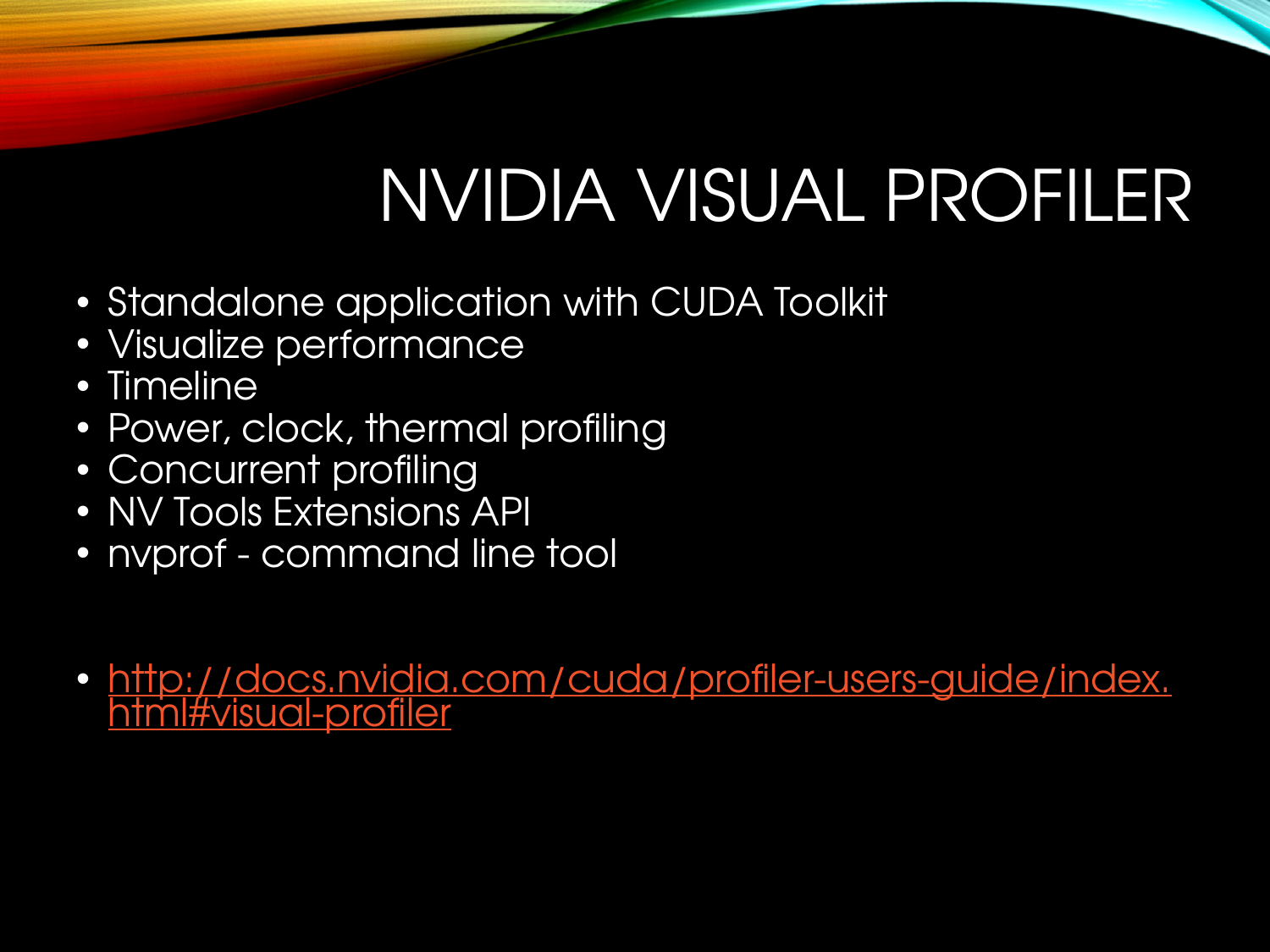

# NVIDIA Visual Profiler
Standalone application with CUDA Toolkit
Visualize performance
Timeline
Power, clock, thermal profiling
Concurrent profiling
NV Tools Extensions API
nvprof - command line tool

http://docs.nvidia.com/cuda/profiler-users-guide/index.html#visual-profiler